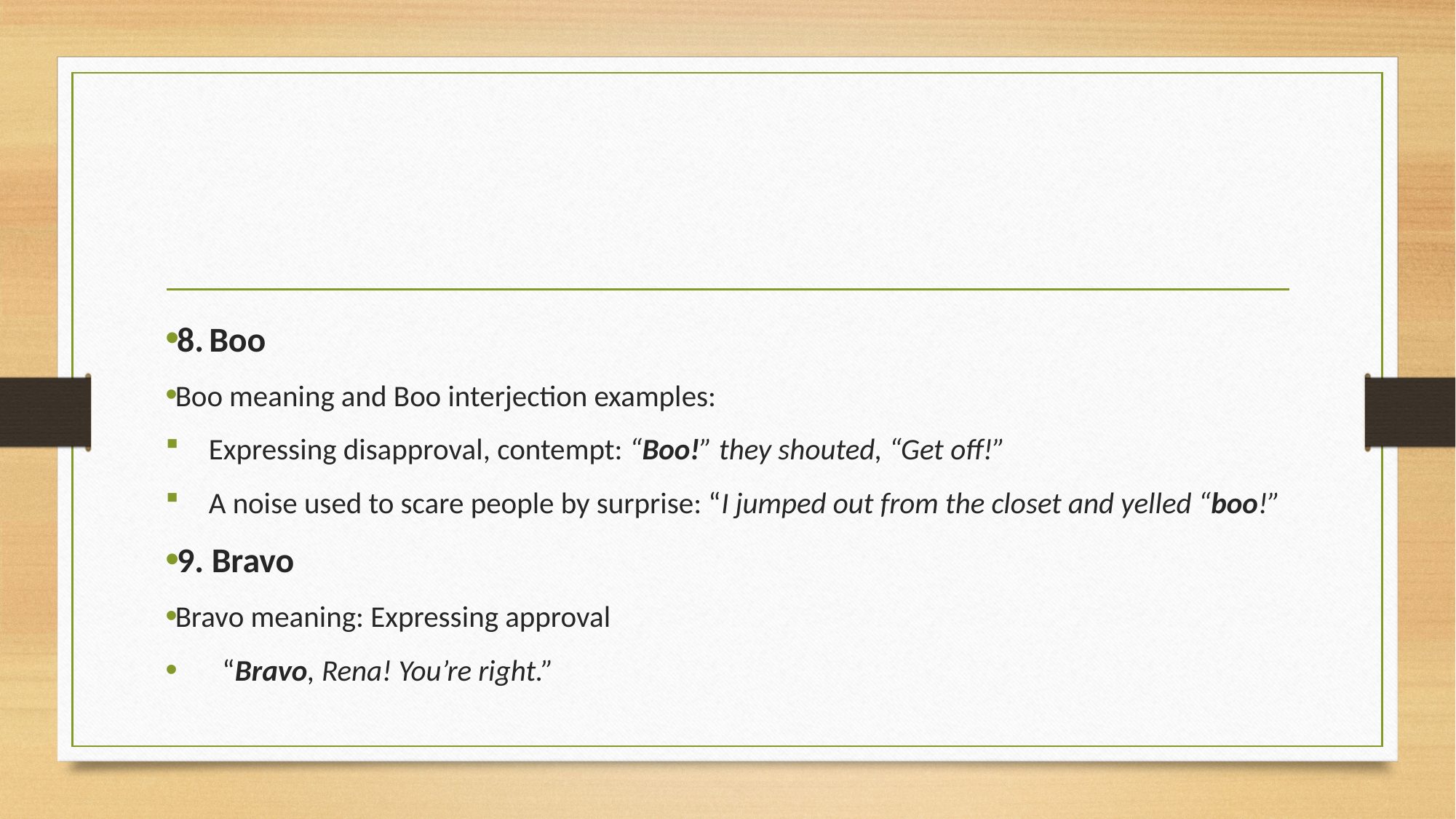

#
8. Boo
Boo meaning and Boo interjection examples:
Expressing disapproval, contempt: “Boo!” they shouted, “Get off!”
A noise used to scare people by surprise: “I jumped out from the closet and yelled “boo!”
9. Bravo
Bravo meaning: Expressing approval
       “Bravo, Rena! You’re right.”